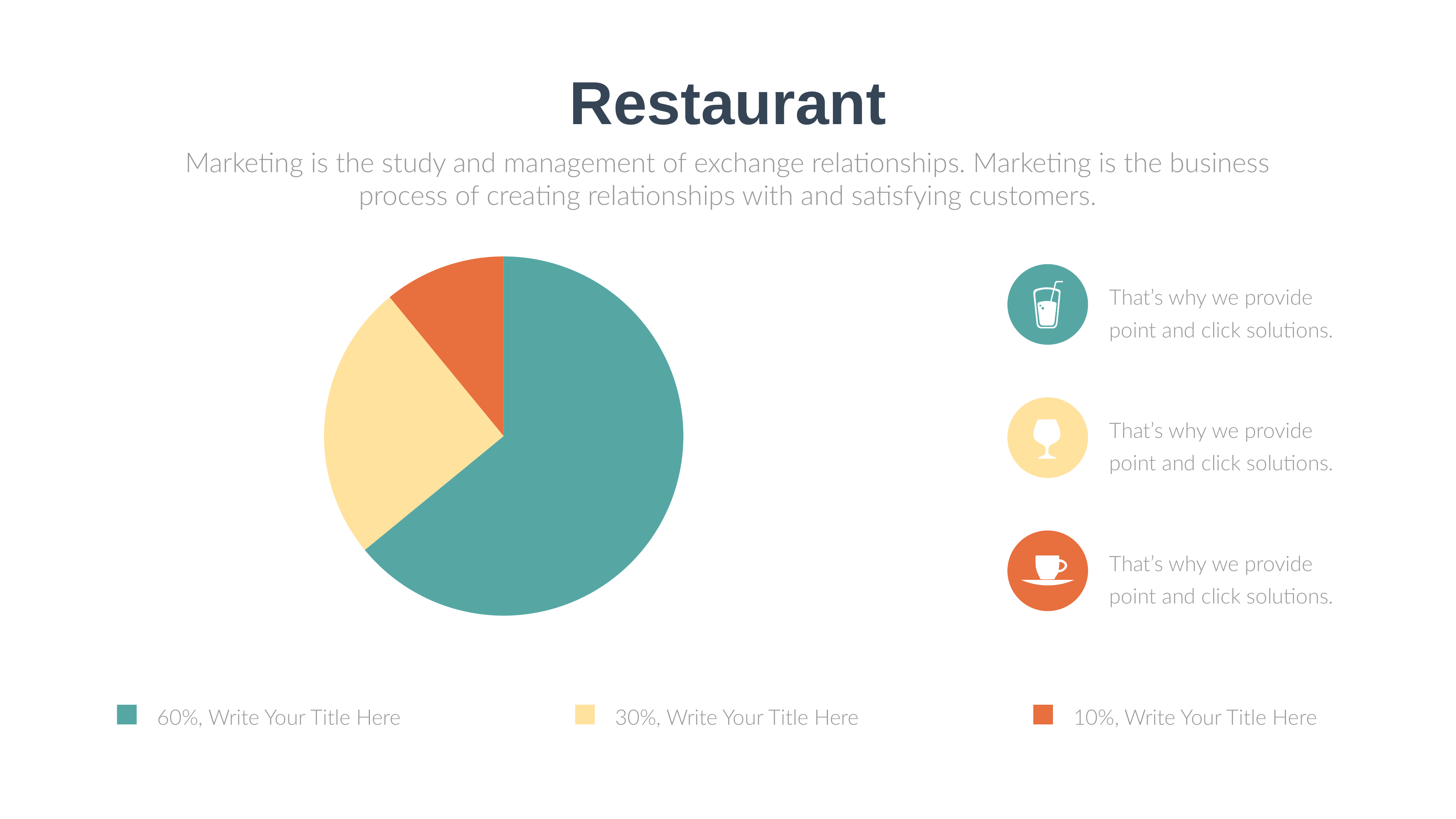

Restaurant
Marketing is the study and management of exchange relationships. Marketing is the business process of creating relationships with and satisfying customers.

[unsupported chart]

That’s why we provide point and click solutions.

That’s why we provide point and click solutions.

That’s why we provide point and click solutions.

Your Title
570
Solutions that let you choose.

60%, Write Your Title Here

30%, Write Your Title Here

10%, Write Your Title Here